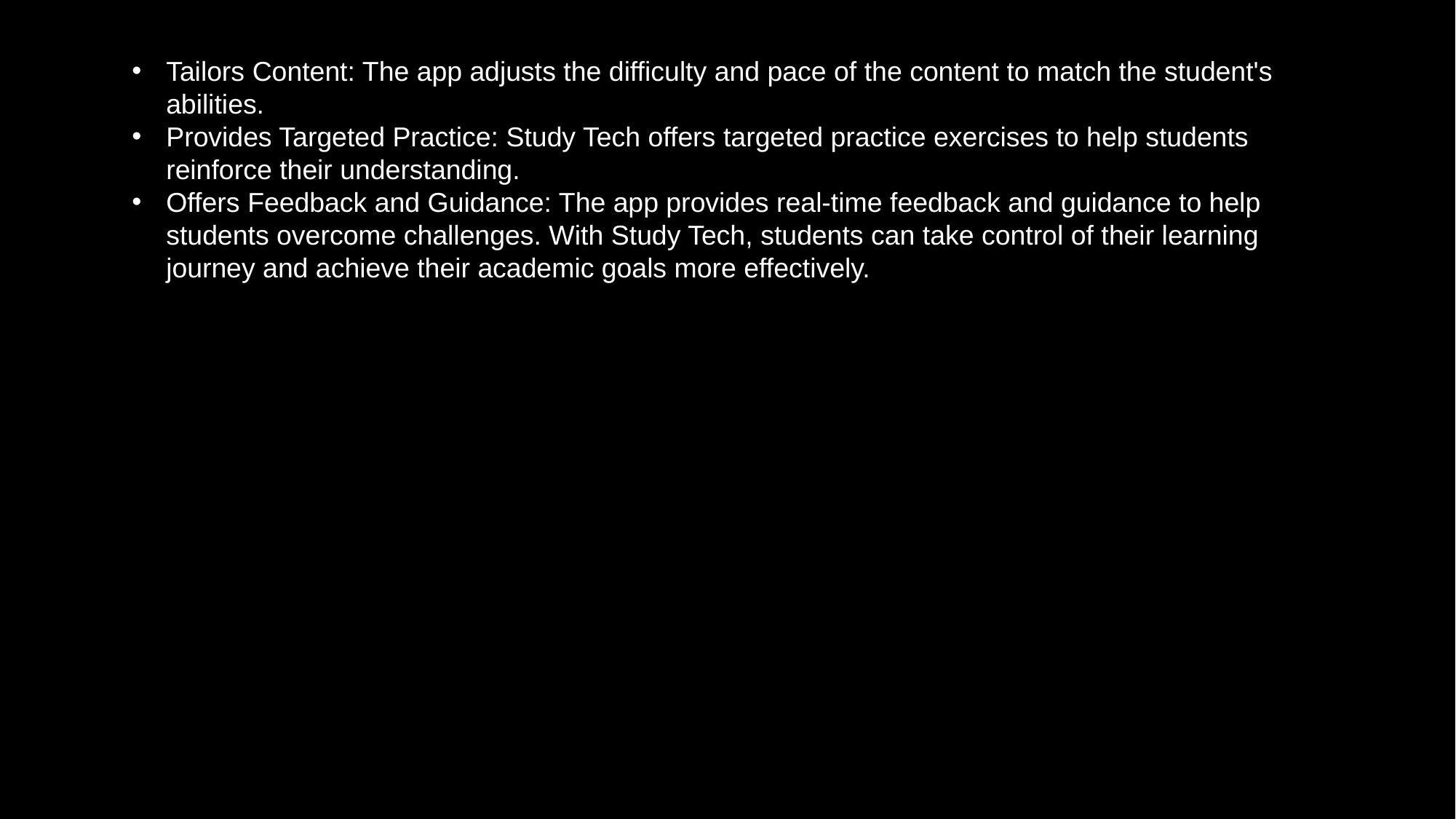

Tailors Content: The app adjusts the difficulty and pace of the content to match the student's abilities.
Provides Targeted Practice: Study Tech offers targeted practice exercises to help students reinforce their understanding.
Offers Feedback and Guidance: The app provides real-time feedback and guidance to help students overcome challenges. With Study Tech, students can take control of their learning journey and achieve their academic goals more effectively.